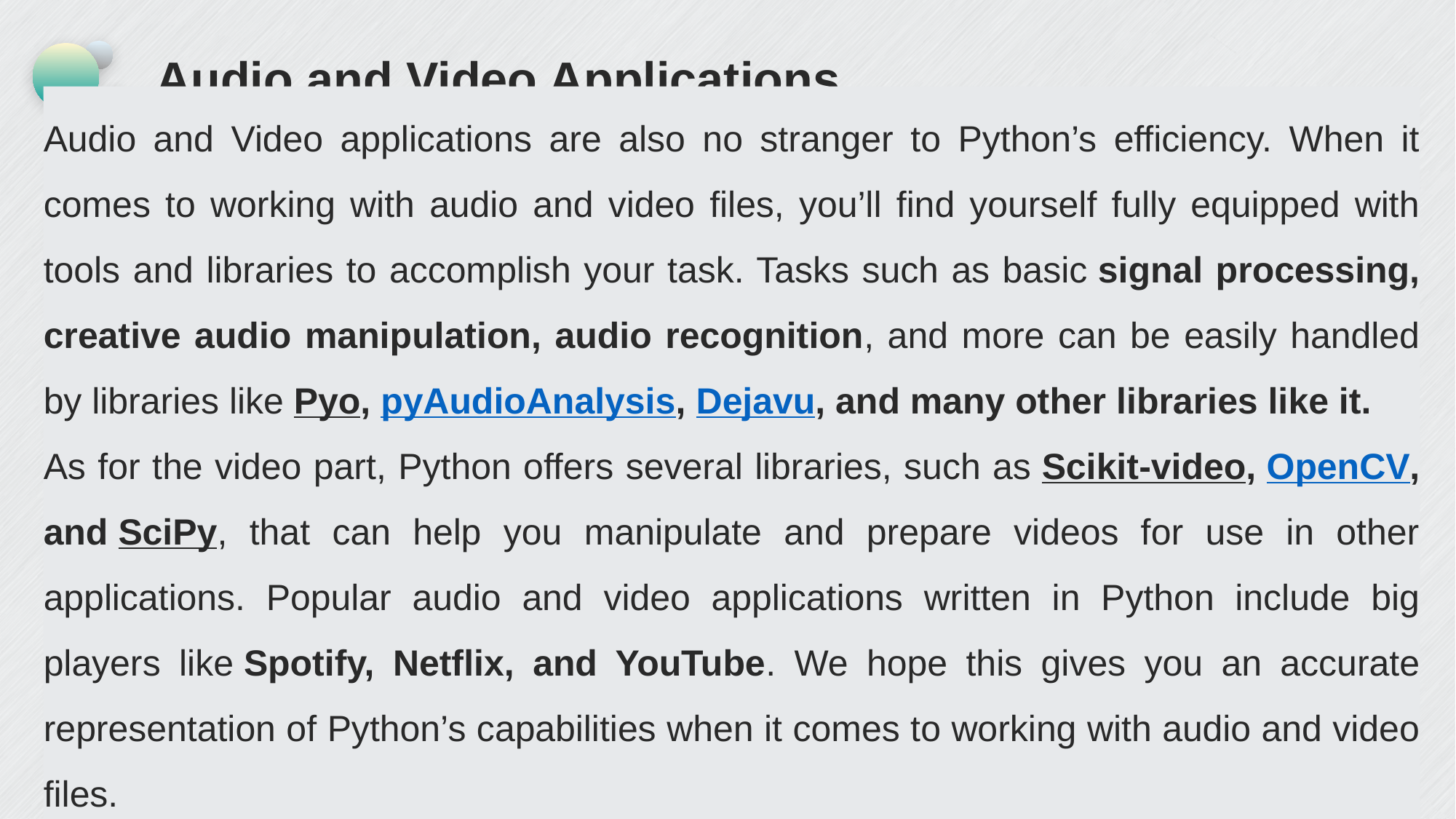

# Audio and Video Applications
Audio and Video applications are also no stranger to Python’s efficiency. When it comes to working with audio and video files, you’ll find yourself fully equipped with tools and libraries to accomplish your task. Tasks such as basic signal processing, creative audio manipulation, audio recognition, and more can be easily handled by libraries like Pyo, pyAudioAnalysis, Dejavu, and many other libraries like it.
As for the video part, Python offers several libraries, such as Scikit-video, OpenCV, and SciPy, that can help you manipulate and prepare videos for use in other applications. Popular audio and video applications written in Python include big players like Spotify, Netflix, and YouTube. We hope this gives you an accurate representation of Python’s capabilities when it comes to working with audio and video files.